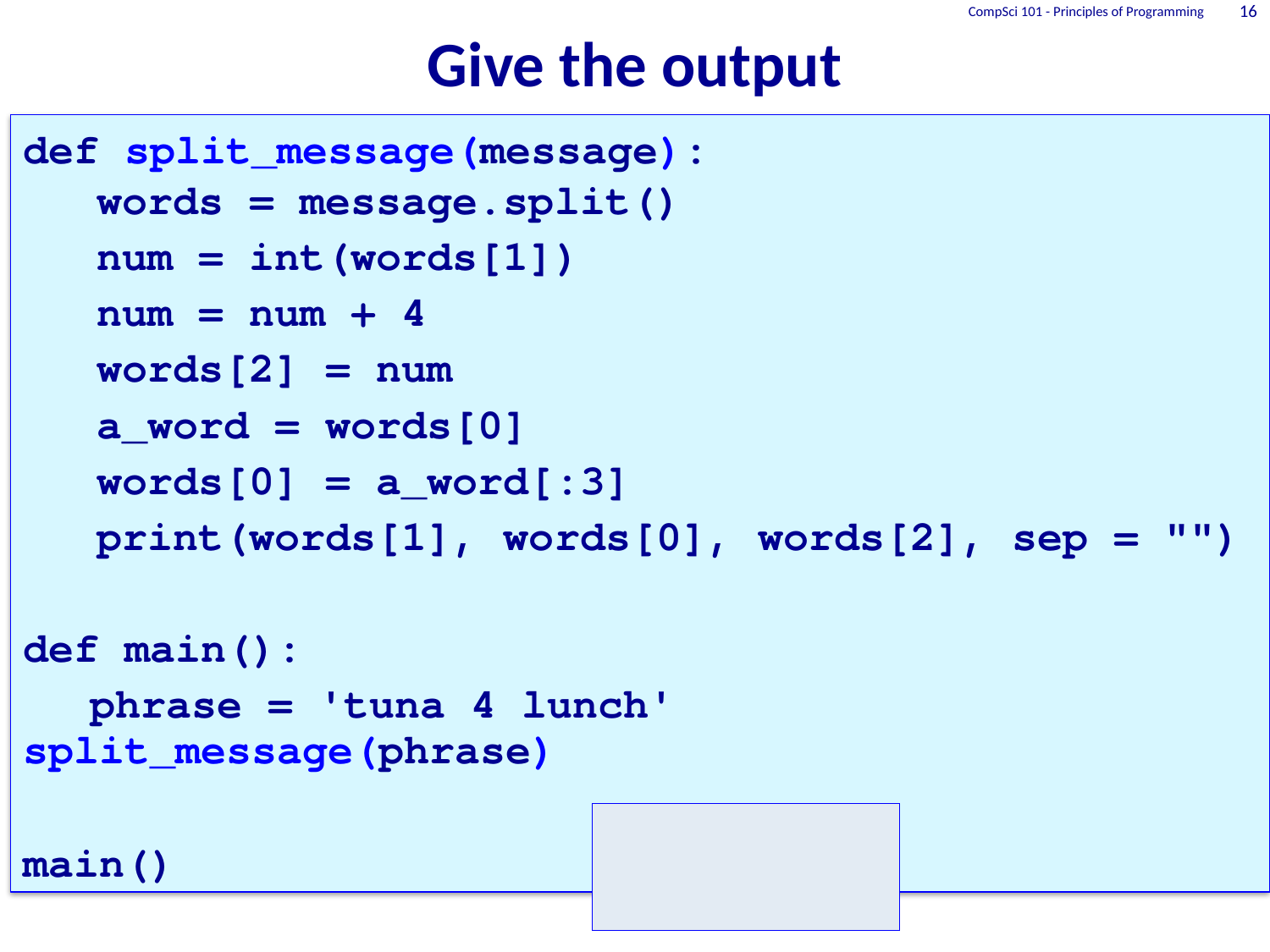

# Give the output
CompSci 101 - Principles of Programming
16
def split_message(message):
	words = message.split()
	num = int(words[1])
	num = num + 4
	words[2] = num
	a_word = words[0]
	words[0] = a_word[:3]
	print(words[1], words[0], words[2], sep = "")
def main():
	phrase = 'tuna 4 lunch' 	split_message(phrase)

main()